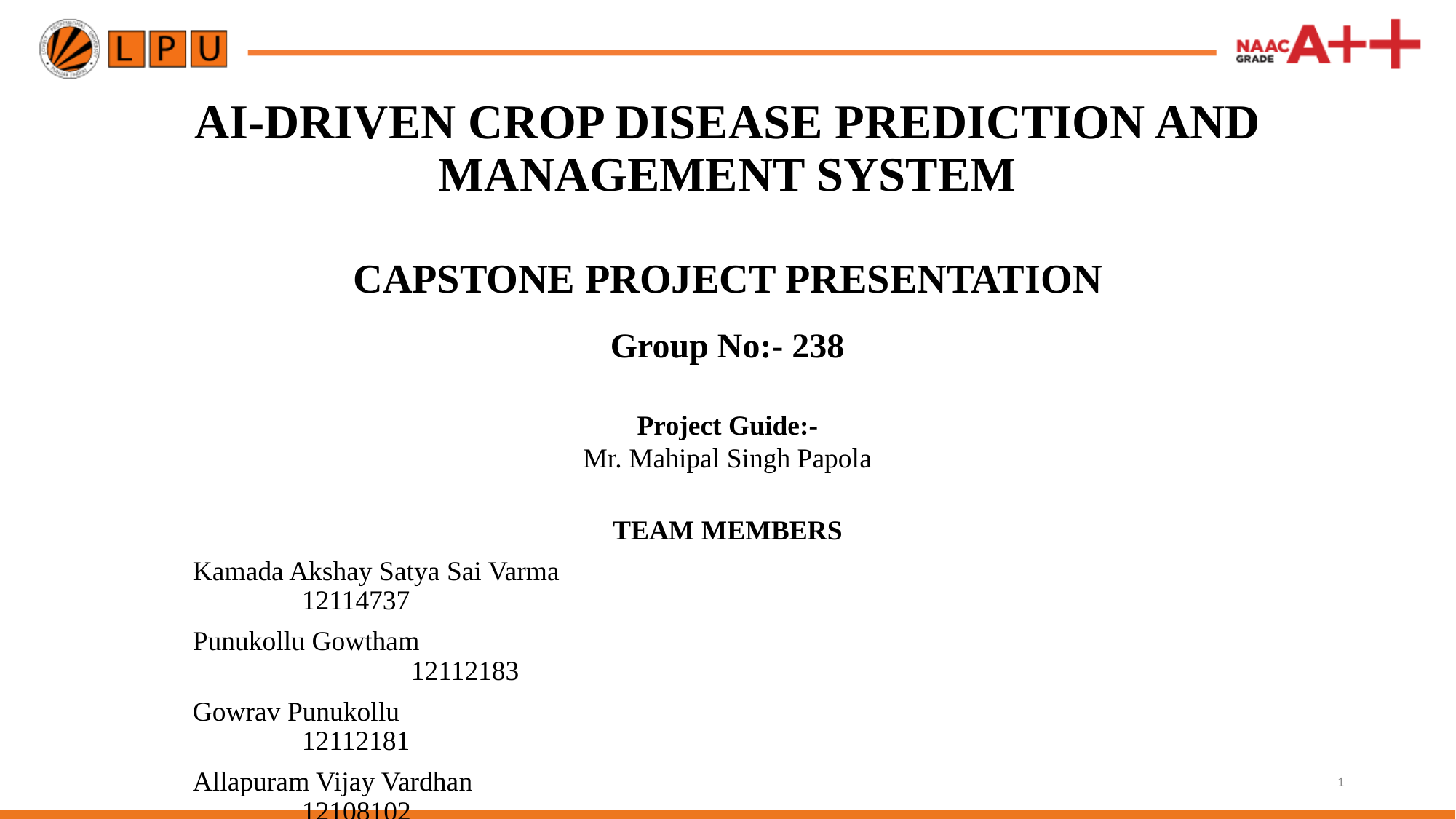

# AI-DRIVEN CROP DISEASE PREDICTION AND MANAGEMENT SYSTEM
CAPSTONE PROJECT PRESENTATION

Group No:- 238

Project Guide:-
Mr. Mahipal Singh Papola
TEAM MEMBERS
Kamada Akshay Satya Sai Varma							12114737
Punukollu Gowtham									12112183
Gowrav Punukollu									12112181
Allapuram Vijay Vardhan								12108102
Guruju Yashwanth Kumar								12104928
Harshavardhan Bodanaboina								12103586
1